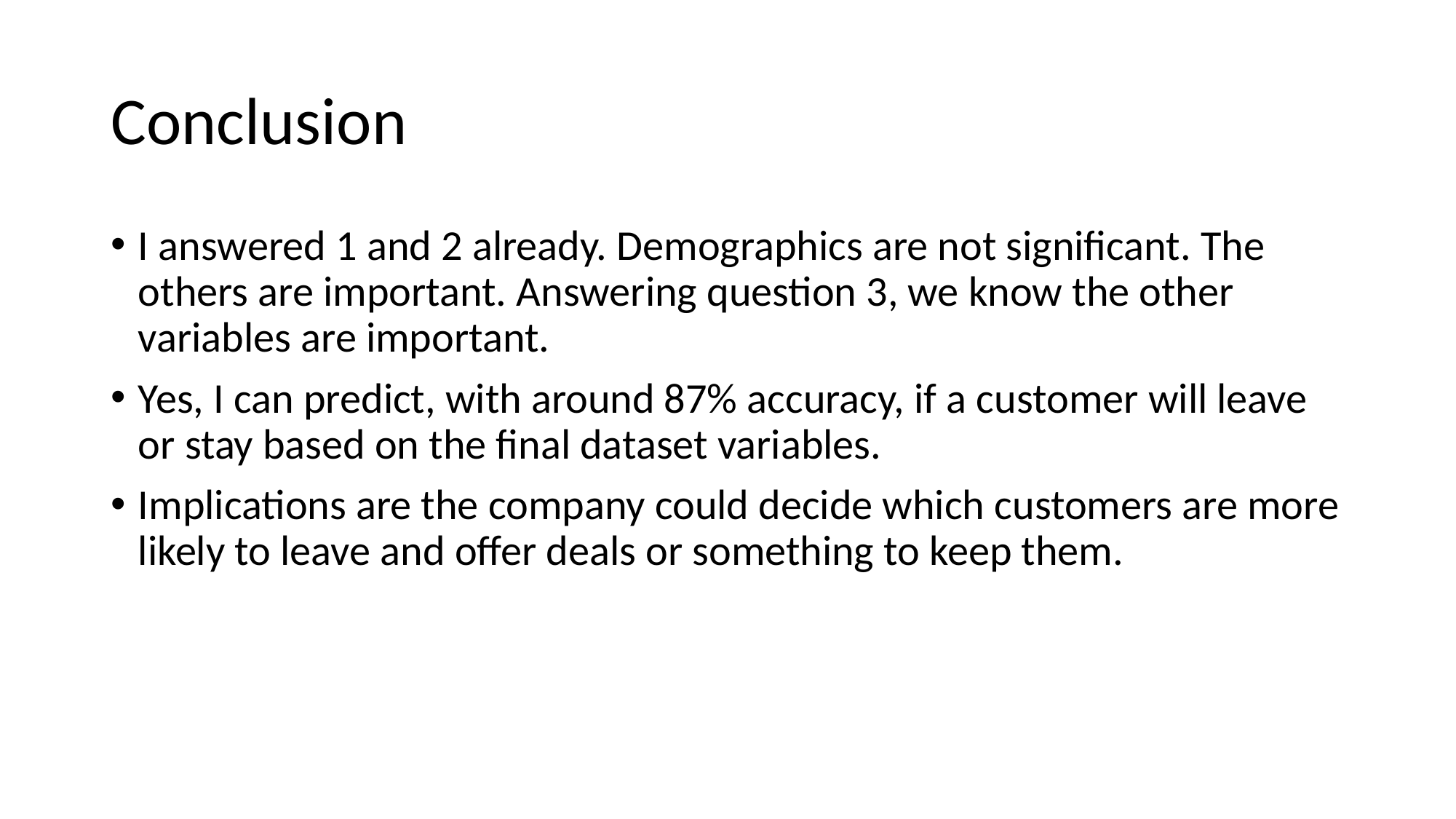

# Conclusion
I answered 1 and 2 already. Demographics are not significant. The others are important. Answering question 3, we know the other variables are important.
Yes, I can predict, with around 87% accuracy, if a customer will leave or stay based on the final dataset variables.
Implications are the company could decide which customers are more likely to leave and offer deals or something to keep them.